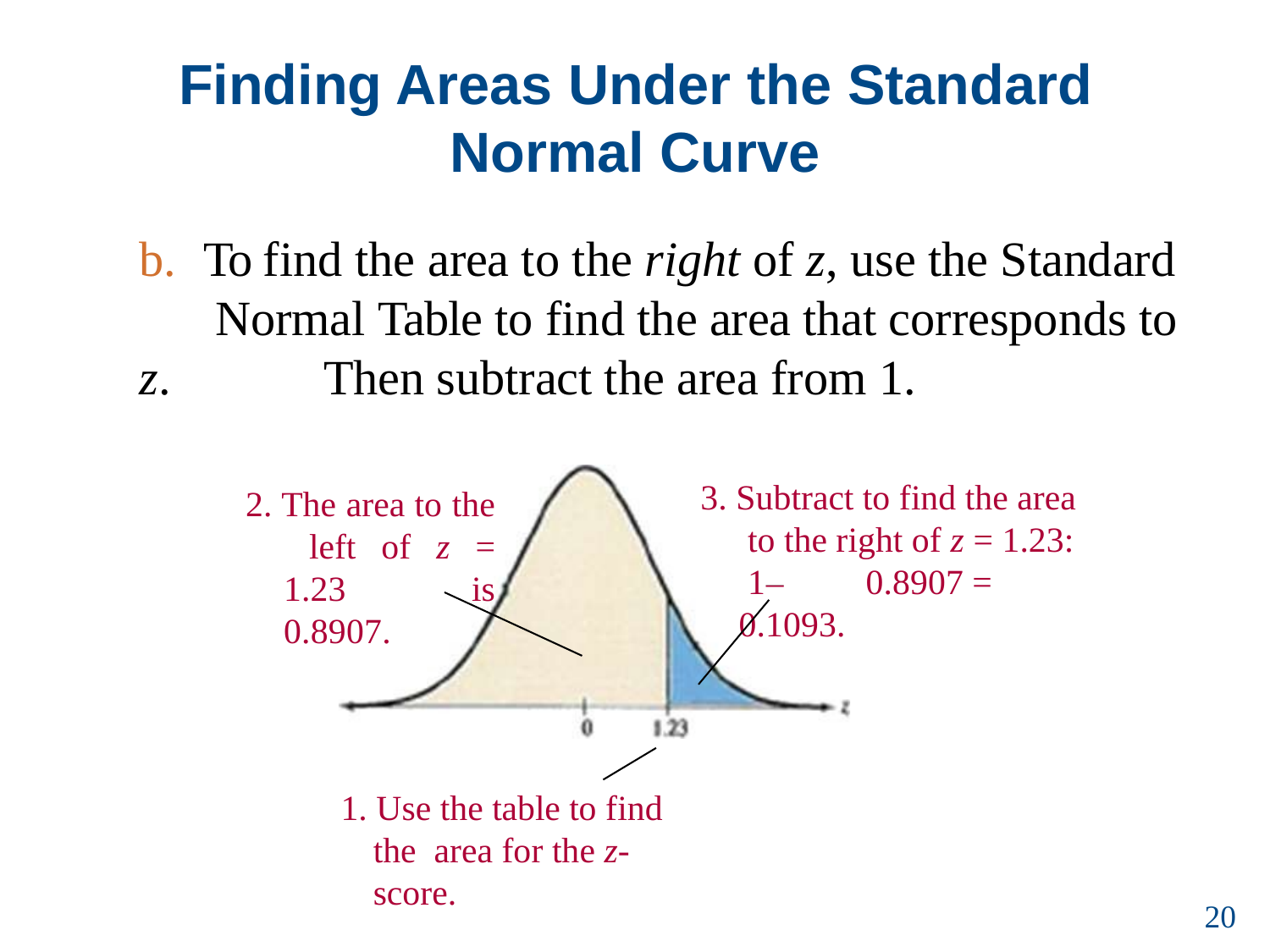

# Finding Areas Under the Standard  Normal Curve
b.	To find the area to the right of z, use the Standard  Normal Table to find the area that corresponds to
z.	Then subtract the area from 1.

3. Subtract to find the area  to the right of z = 1.23:  1	0.8907 = 0.1093.
2. The area to the  left of z = 1.23  is 0.8907.

1. Use the table to find the  area for the z-score.
20